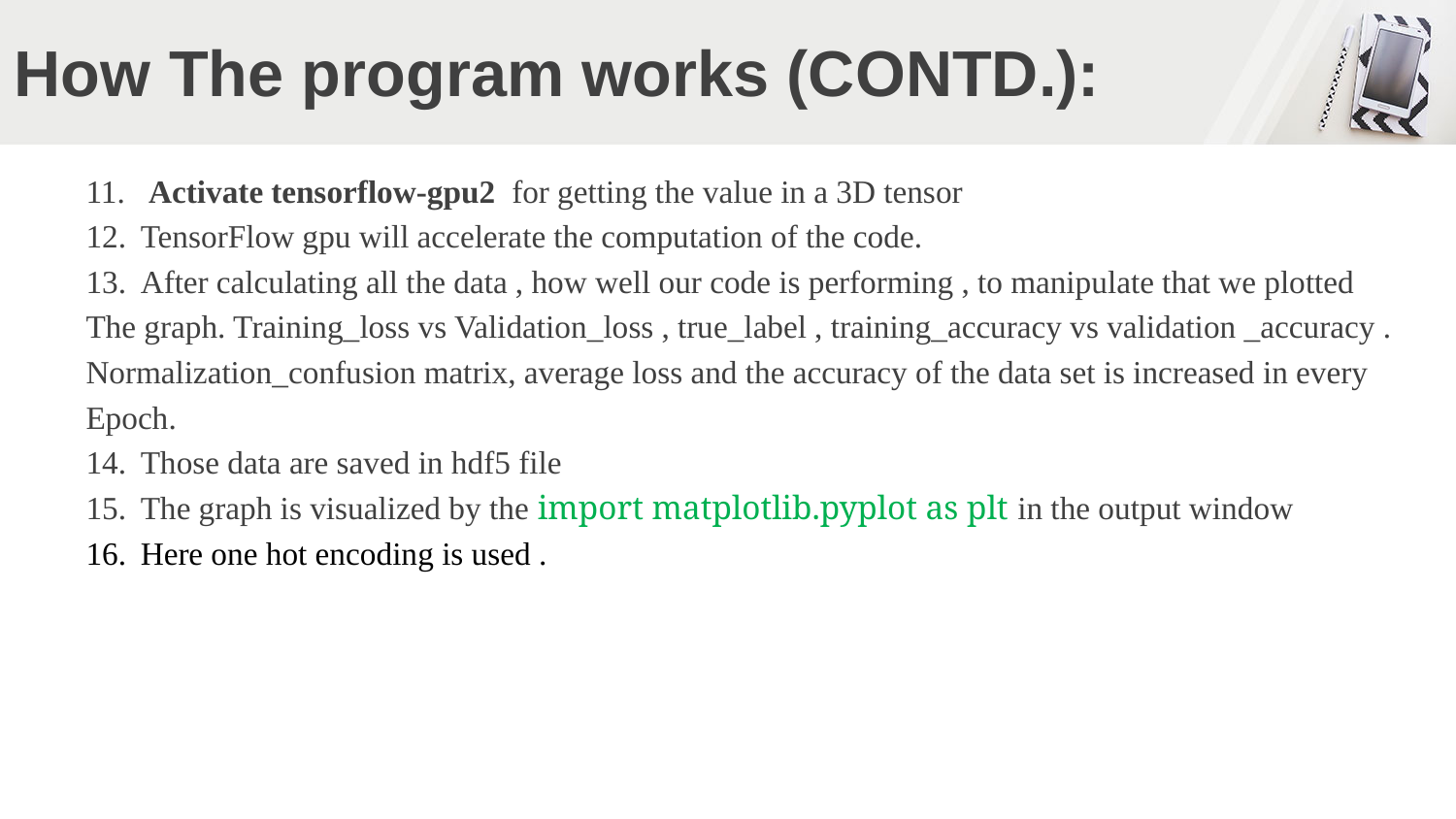

# How The program works (CONTD.):
 Activate tensorflow-gpu2  for getting the value in a 3D tensor
TensorFlow gpu will accelerate the computation of the code.
After calculating all the data , how well our code is performing , to manipulate that we plotted
The graph. Training_loss vs Validation_loss , true_label , training_accuracy vs validation _accuracy .
Normalization_confusion matrix, average loss and the accuracy of the data set is increased in every
Epoch.
Those data are saved in hdf5 file
The graph is visualized by the import matplotlib.pyplot as plt in the output window
Here one hot encoding is used .